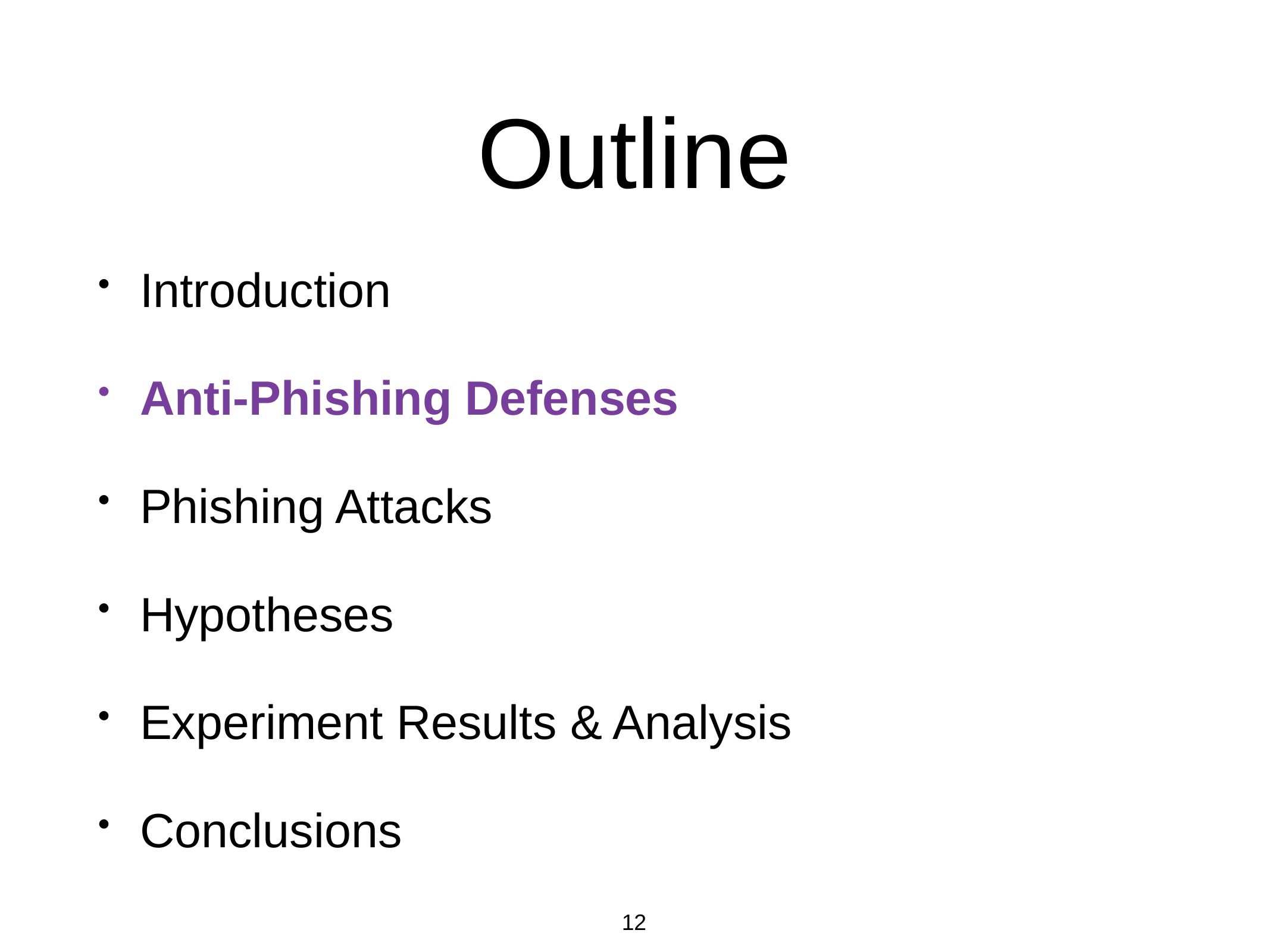

# Outline
Introduction
Anti-Phishing Defenses
Phishing Attacks
Hypotheses
Experiment Results & Analysis
Conclusions
12